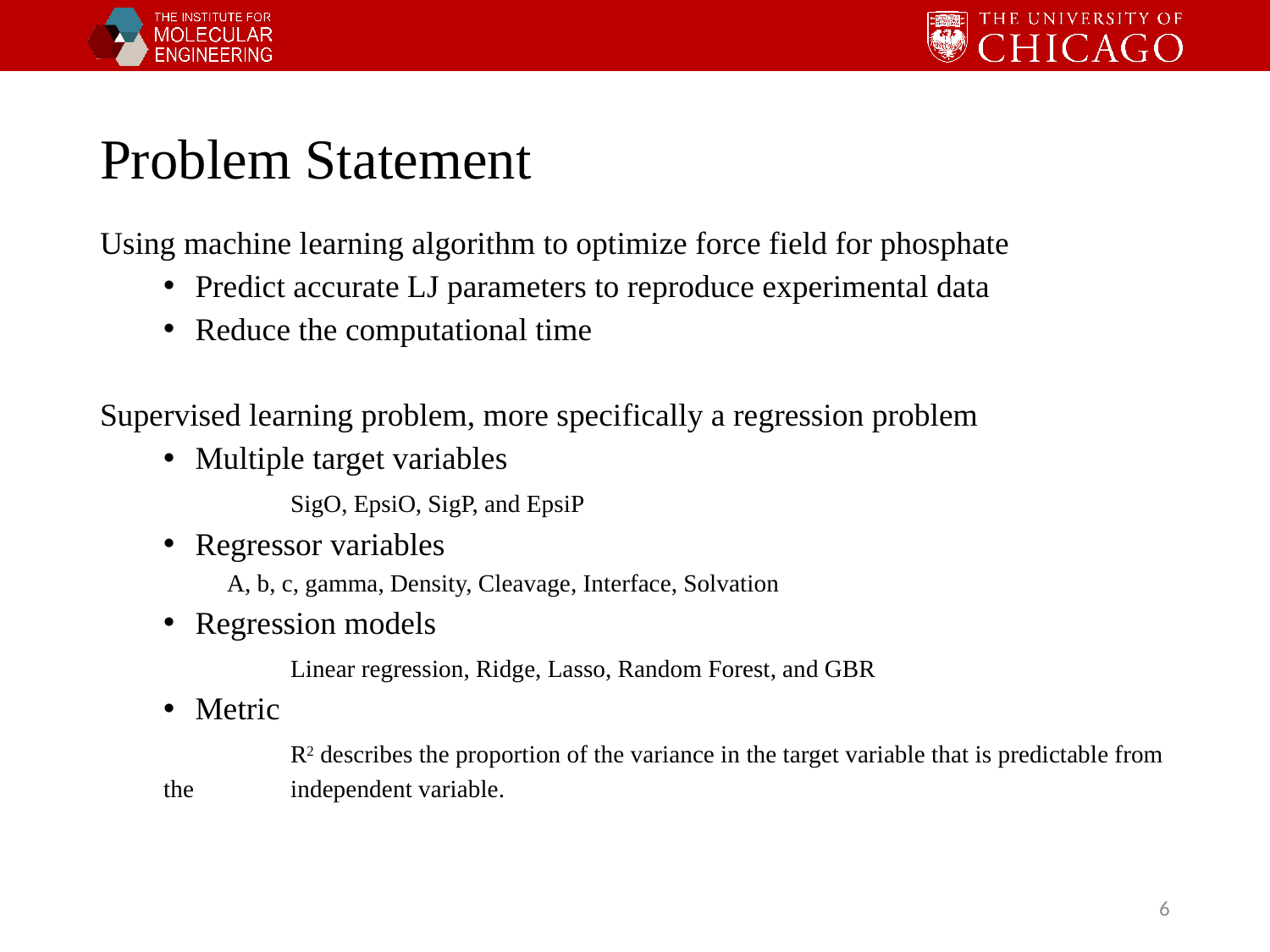

# Problem Statement
Using machine learning algorithm to optimize force field for phosphate
Predict accurate LJ parameters to reproduce experimental data
Reduce the computational time
Supervised learning problem, more specifically a regression problem
Multiple target variables
	SigO, EpsiO, SigP, and EpsiP
Regressor variables
A, b, c, gamma, Density, Cleavage, Interface, Solvation
Regression models
	Linear regression, Ridge, Lasso, Random Forest, and GBR
Metric
	R2 describes the proportion of the variance in the target variable that is predictable from the 	independent variable.

6